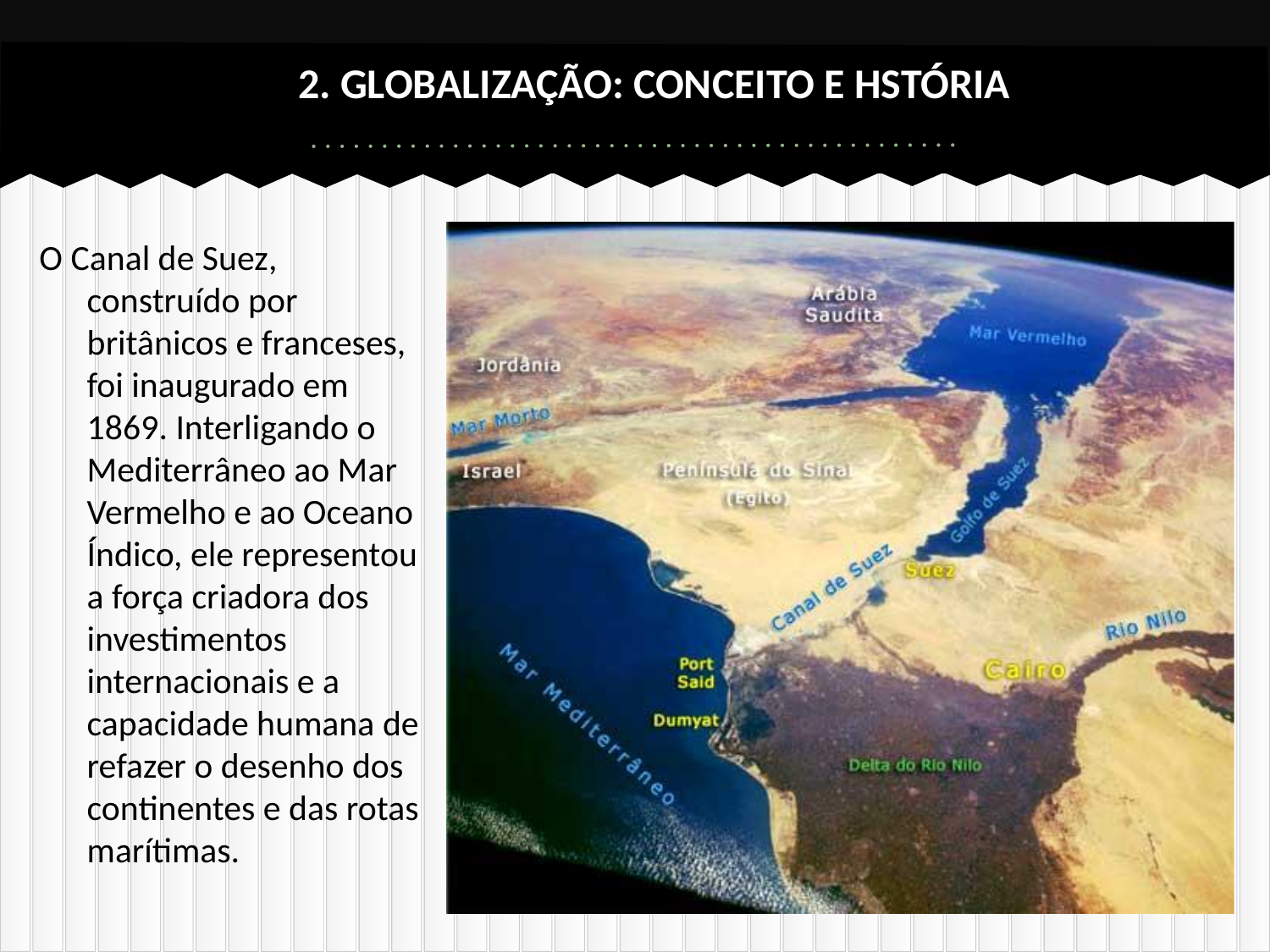

# 2. GLOBALIZAÇÃO: CONCEITO E HSTÓRIA
O Canal de Suez, construído por britânicos e franceses, foi inaugurado em 1869. Interligando o Mediterrâneo ao Mar Vermelho e ao Oceano Índico, ele representou a força criadora dos investimentos internacionais e a capacidade humana de refazer o desenho dos continentes e das rotas marítimas.